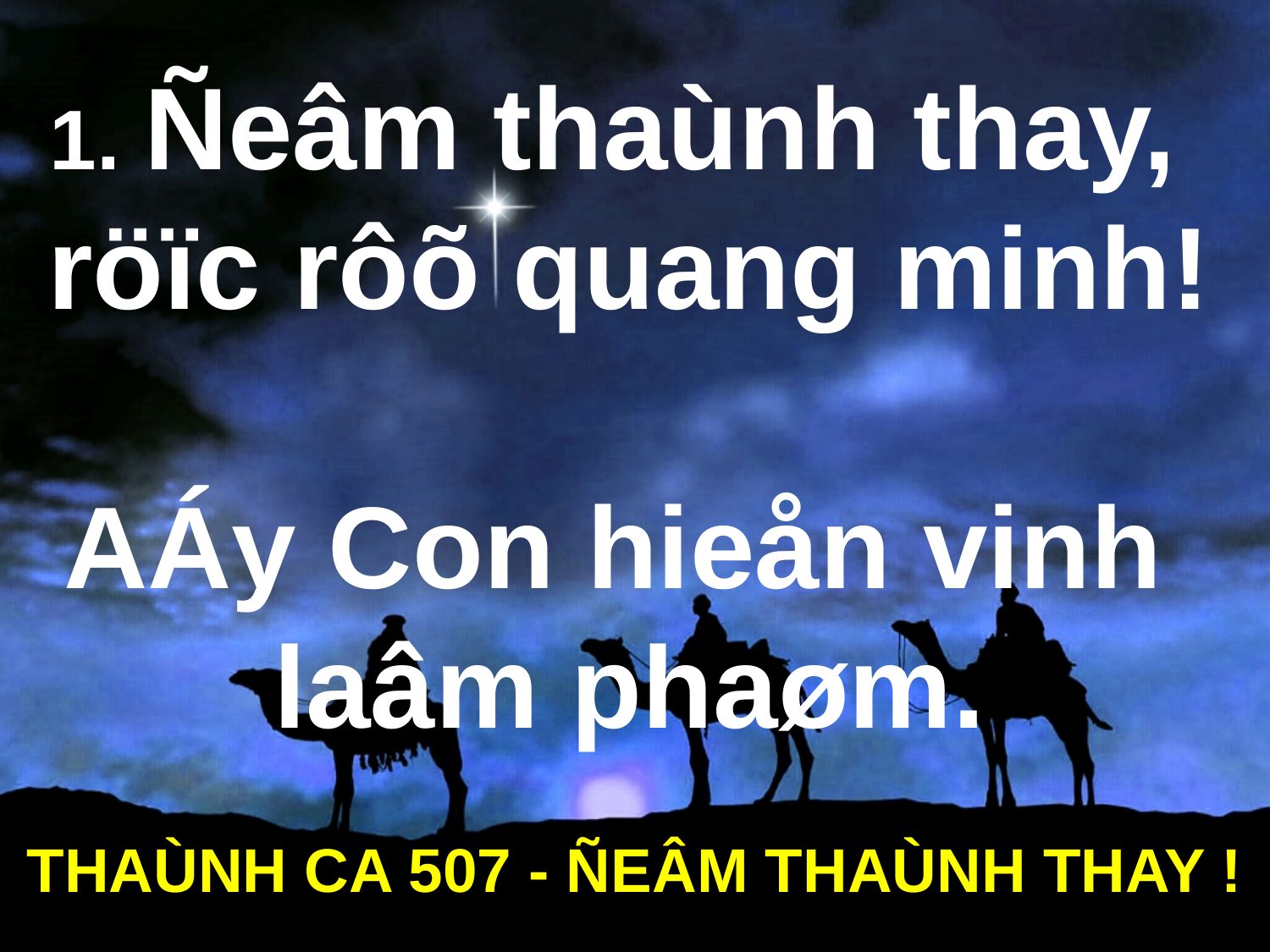

1. Ñeâm thaùnh thay,
röïc rôõ quang minh!
AÁy Con hieån vinh
laâm phaøm.
THAÙNH CA 507 - ÑEÂM THAÙNH THAY !